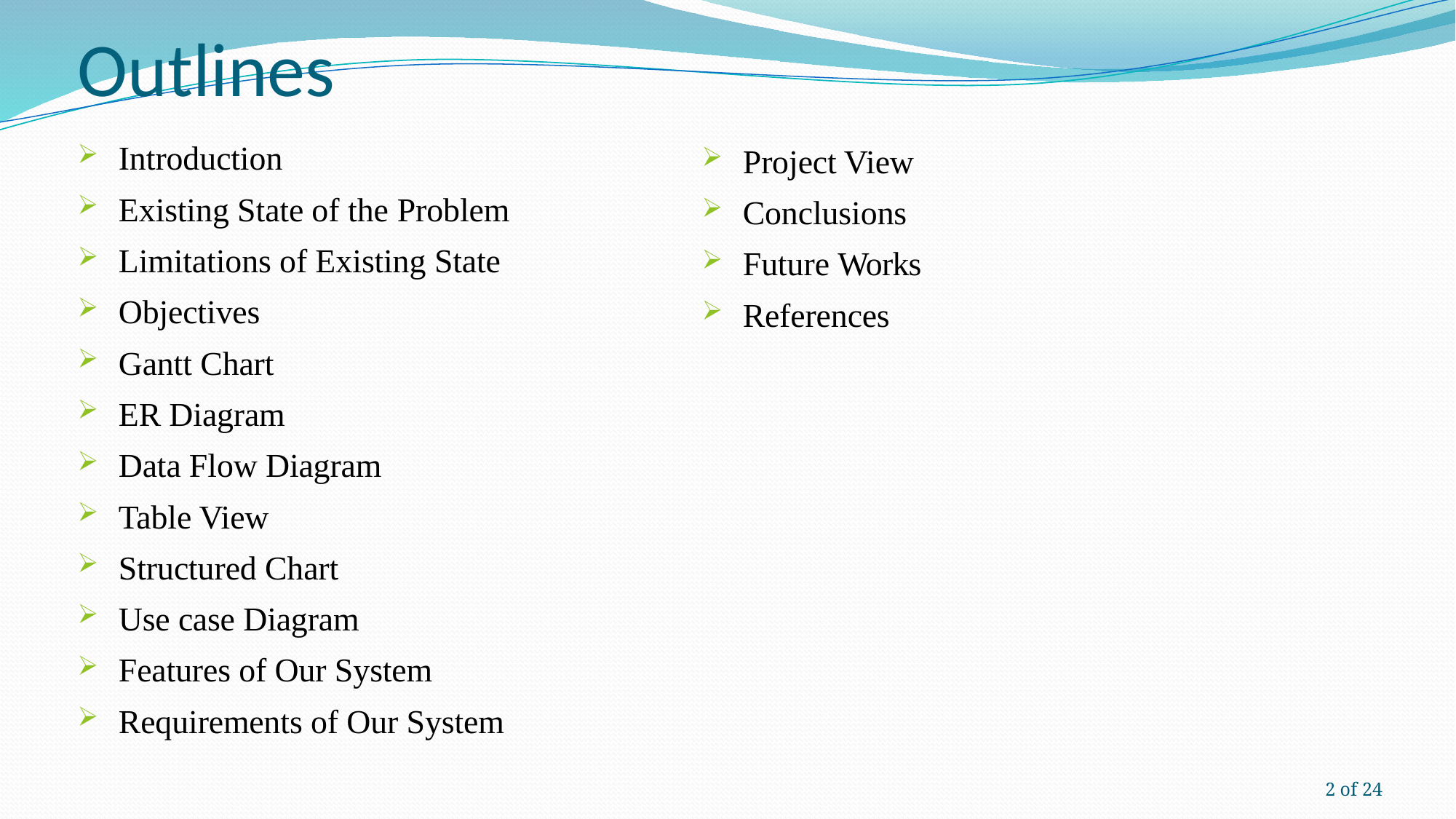

# Outlines
Introduction
Existing State of the Problem
Limitations of Existing State
Objectives
Gantt Chart
ER Diagram
Data Flow Diagram
Table View
Structured Chart
Use case Diagram
Features of Our System
Requirements of Our System
Project View
Conclusions
Future Works
References
2 of 24